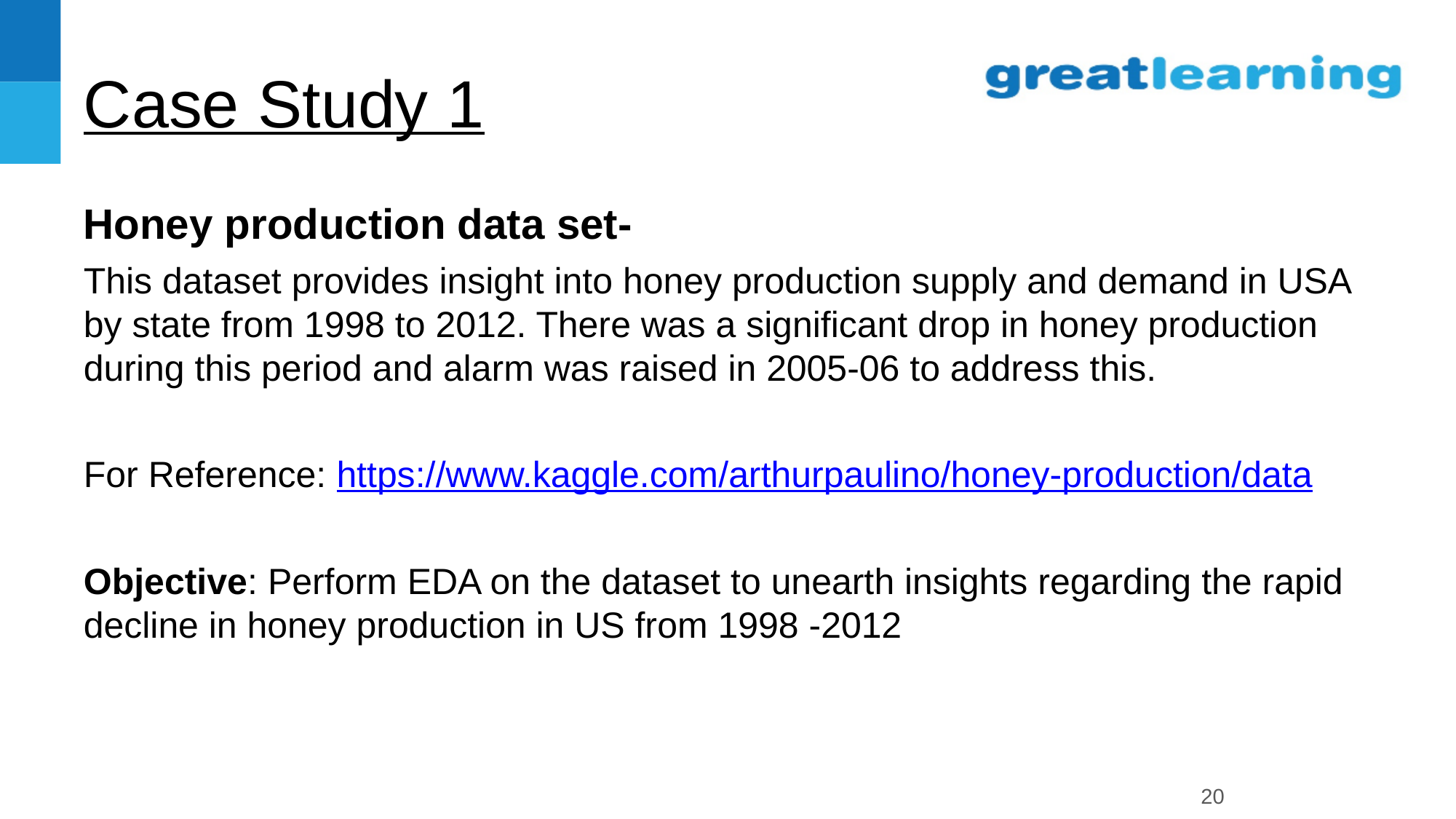

# Case Study 1
Honey production data set-
This dataset provides insight into honey production supply and demand in USA by state from 1998 to 2012. There was a significant drop in honey production during this period and alarm was raised in 2005-06 to address this.

For Reference: https://www.kaggle.com/arthurpaulino/honey-production/data

Objective: Perform EDA on the dataset to unearth insights regarding the rapid decline in honey production in US from 1998 -2012

20